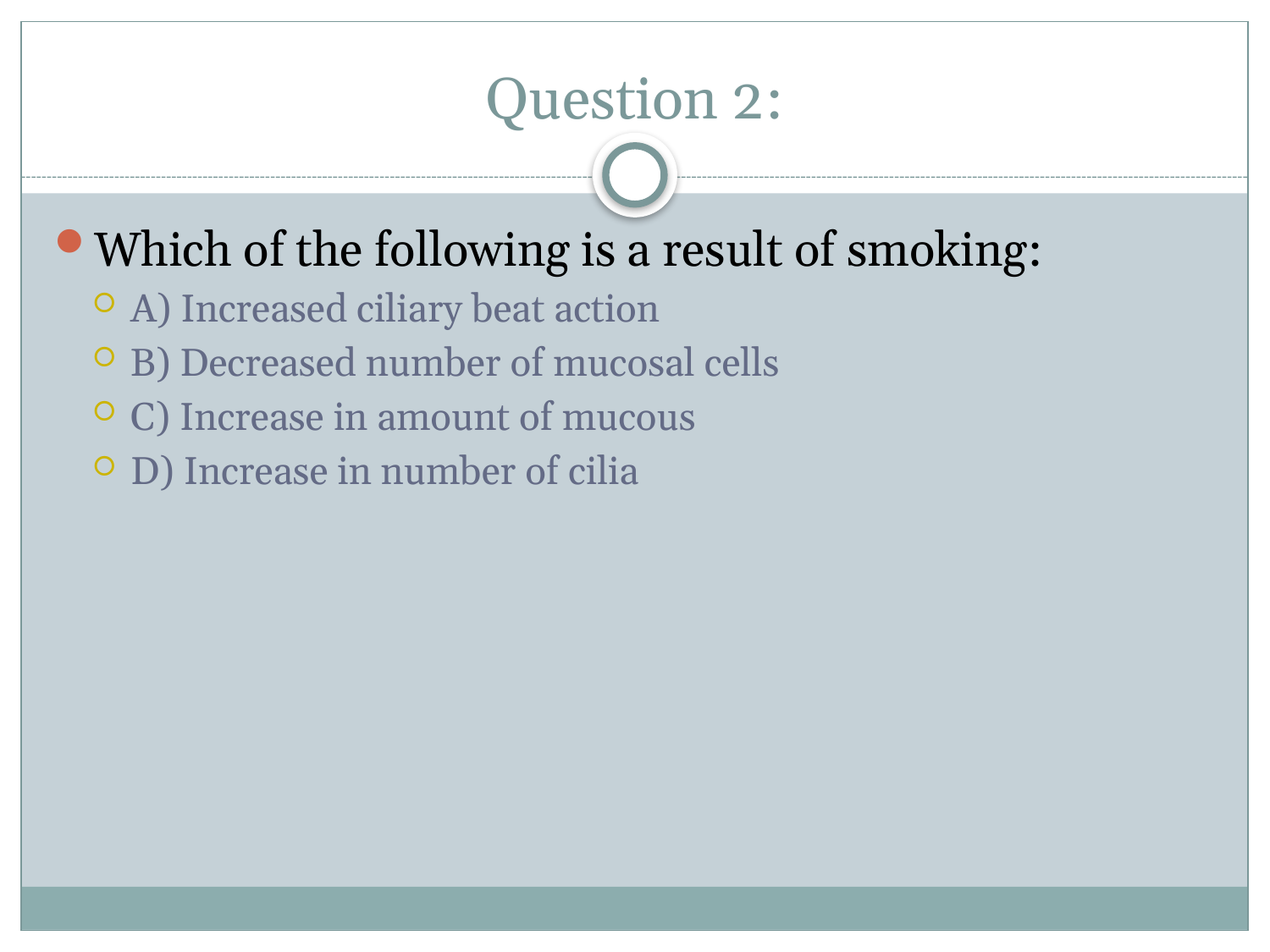

# Question 2:
Which of the following is a result of smoking:
A) Increased ciliary beat action
B) Decreased number of mucosal cells
C) Increase in amount of mucous
D) Increase in number of cilia